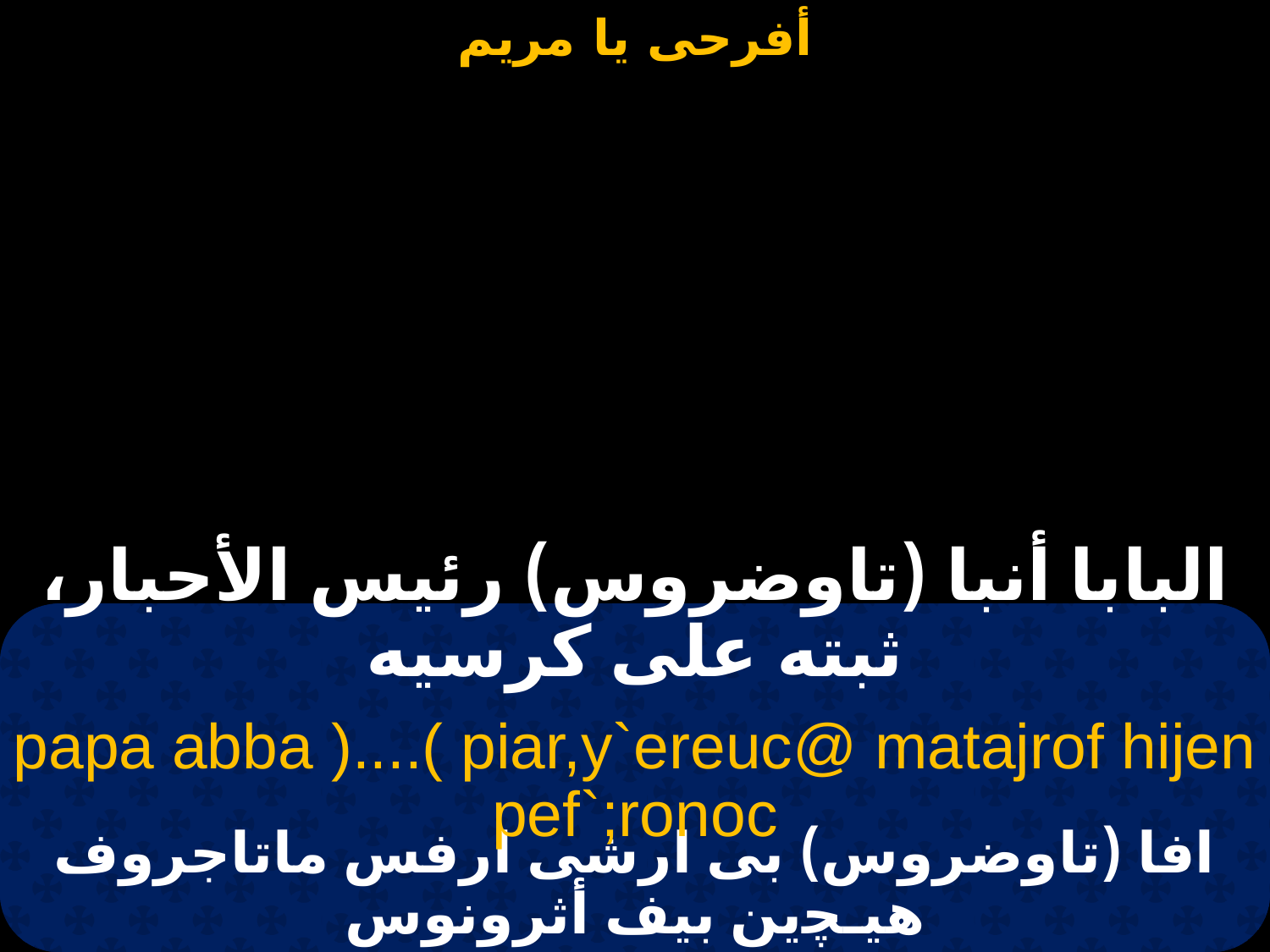

#
البابا أنبا (تاوضروس) رئيس الأحبار، ثبته على كرسيه
papa abba )....( piar,y`ereuc@ matajrof hijen pef`;ronoc
افا (تاوضروس) بى ارشى ارفس ماتاجروف هيـﭽين بيف أثرونوس